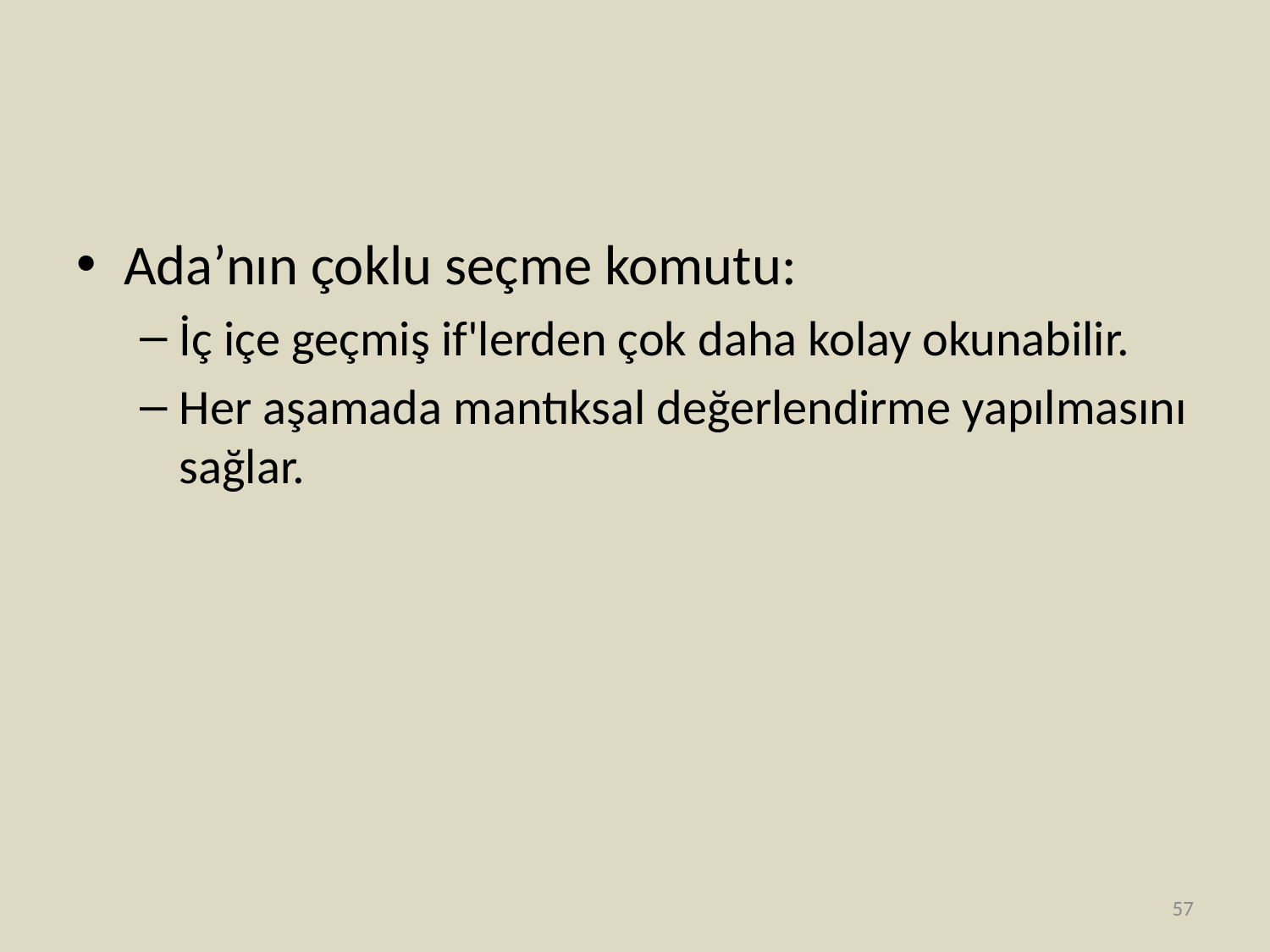

#
Ada’nın çoklu seçme komutu:
İç içe geçmiş if'lerden çok daha kolay okunabilir.
Her aşamada mantıksal değerlendirme yapılmasını sağlar.

57